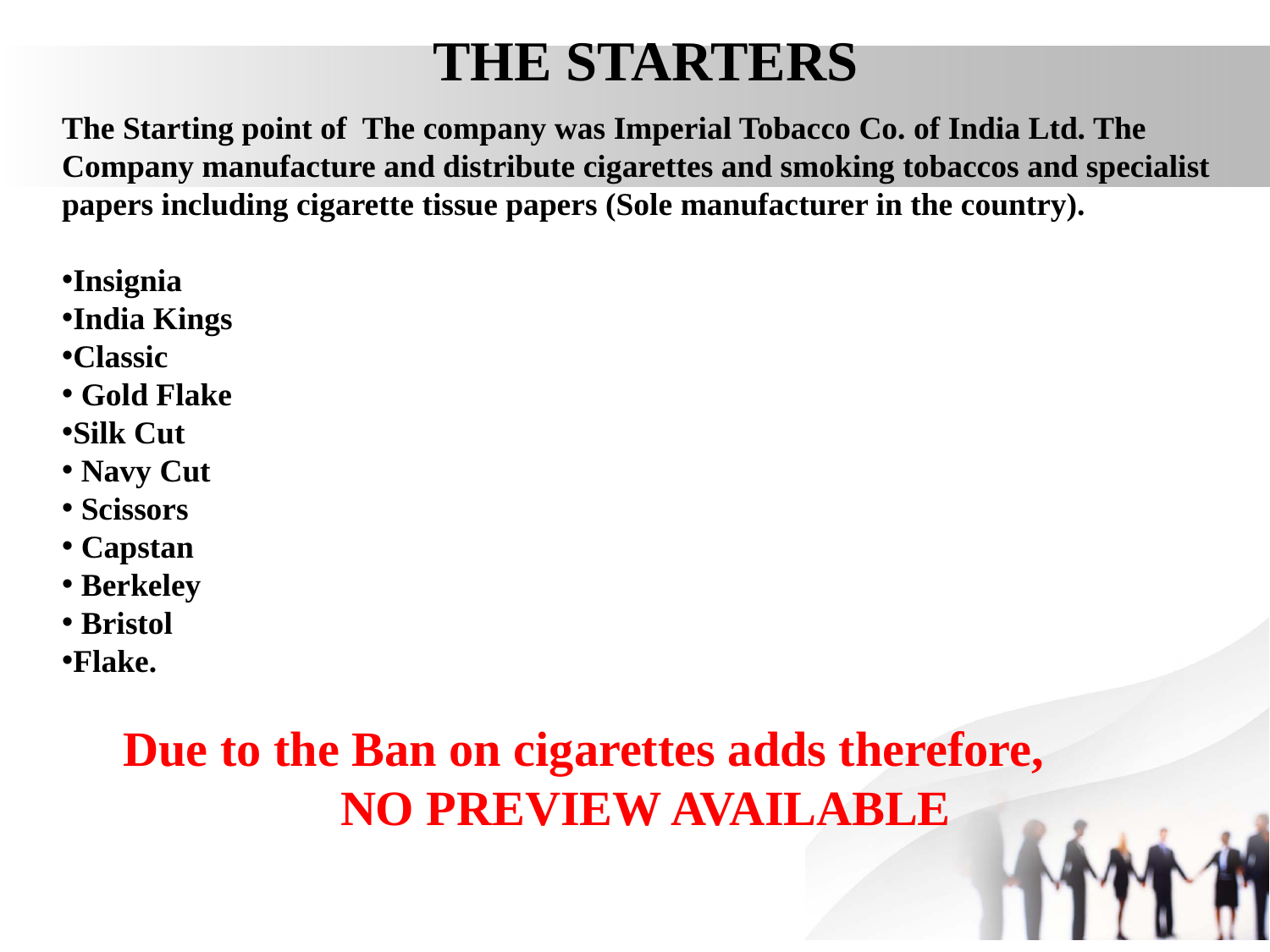

# THE STARTERS
The Starting point of  The company was Imperial Tobacco Co. of India Ltd. The Company manufacture and distribute cigarettes and smoking tobaccos and specialist papers including cigarette tissue papers (Sole manufacturer in the country).

Insignia
India Kings
Classic
 Gold Flake
Silk Cut
 Navy Cut
 Scissors
 Capstan
 Berkeley
 Bristol
Flake.

     Due to the Ban on cigarettes adds therefore,
		  NO PREVIEW AVAILABLE